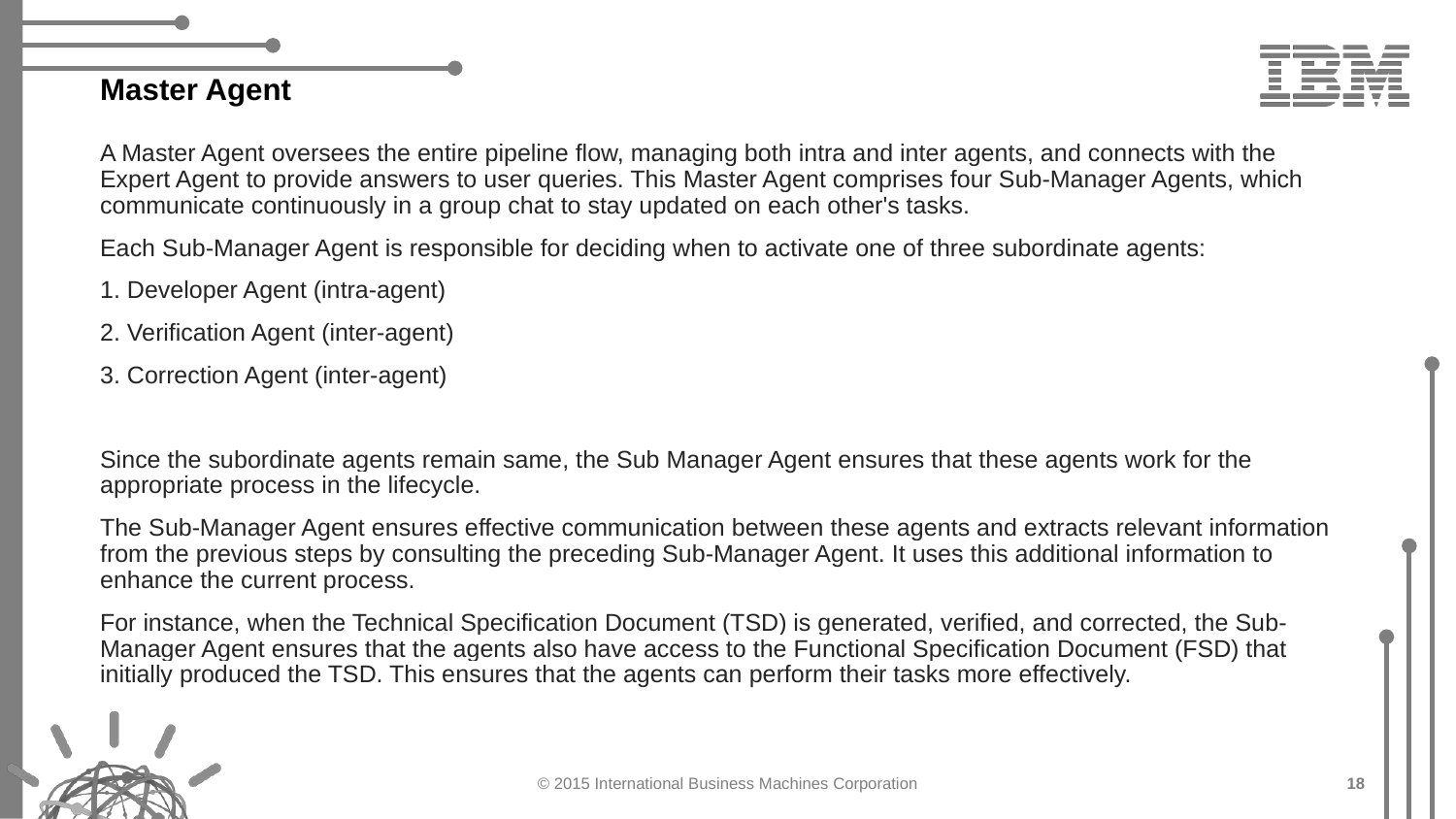

# Master Agent
A Master Agent oversees the entire pipeline flow, managing both intra and inter agents, and connects with the Expert Agent to provide answers to user queries. This Master Agent comprises four Sub-Manager Agents, which communicate continuously in a group chat to stay updated on each other's tasks.
Each Sub-Manager Agent is responsible for deciding when to activate one of three subordinate agents:
1. Developer Agent (intra-agent)
2. Verification Agent (inter-agent)
3. Correction Agent (inter-agent)

Since the subordinate agents remain same, the Sub Manager Agent ensures that these agents work for the appropriate process in the lifecycle.
The Sub-Manager Agent ensures effective communication between these agents and extracts relevant information from the previous steps by consulting the preceding Sub-Manager Agent. It uses this additional information to enhance the current process.
For instance, when the Technical Specification Document (TSD) is generated, verified, and corrected, the Sub-Manager Agent ensures that the agents also have access to the Functional Specification Document (FSD) that initially produced the TSD. This ensures that the agents can perform their tasks more effectively.